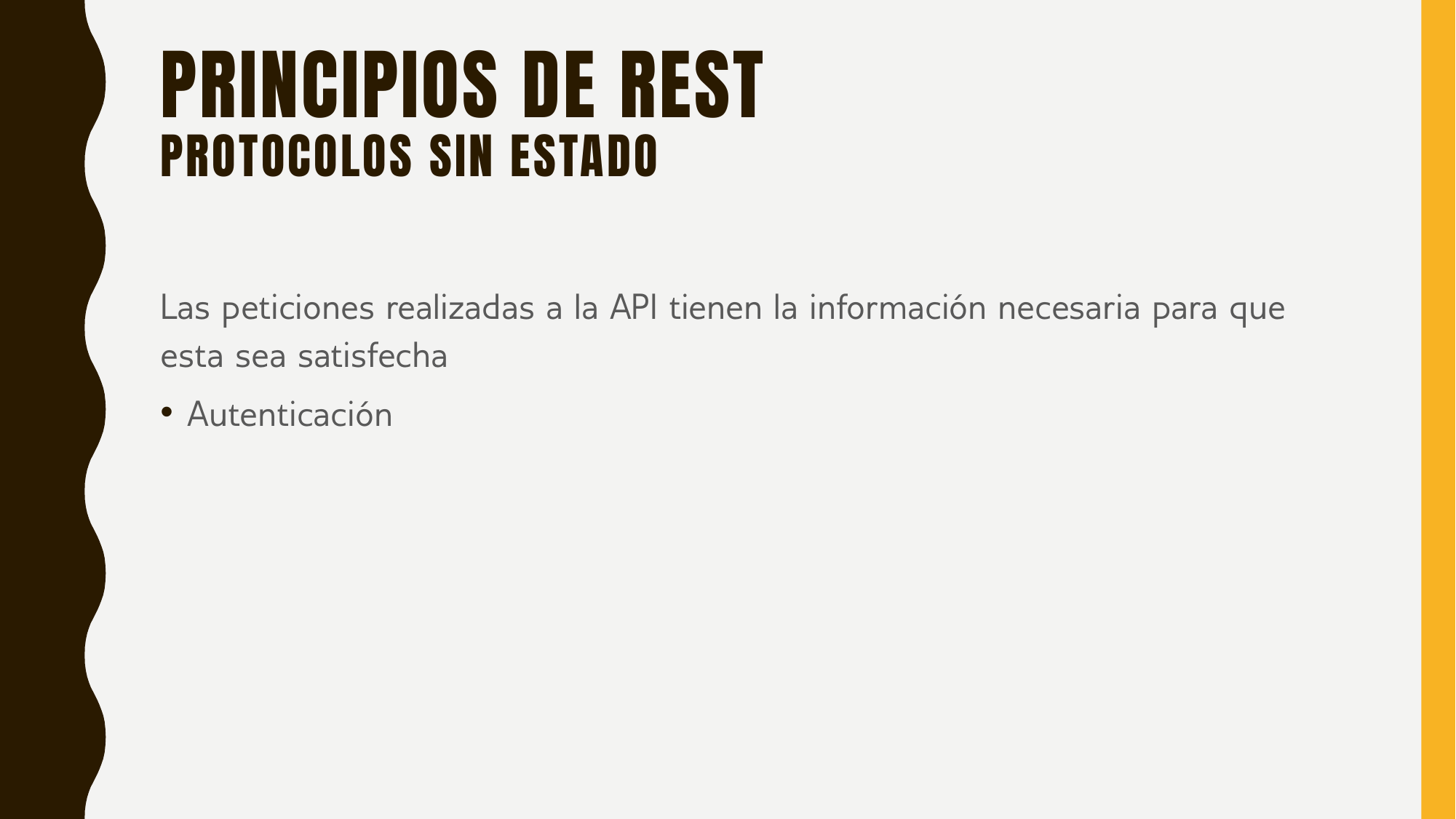

# Principios de rest protocolos sin estado
Las peticiones realizadas a la API tienen la información necesaria para que esta sea satisfecha
Autenticación